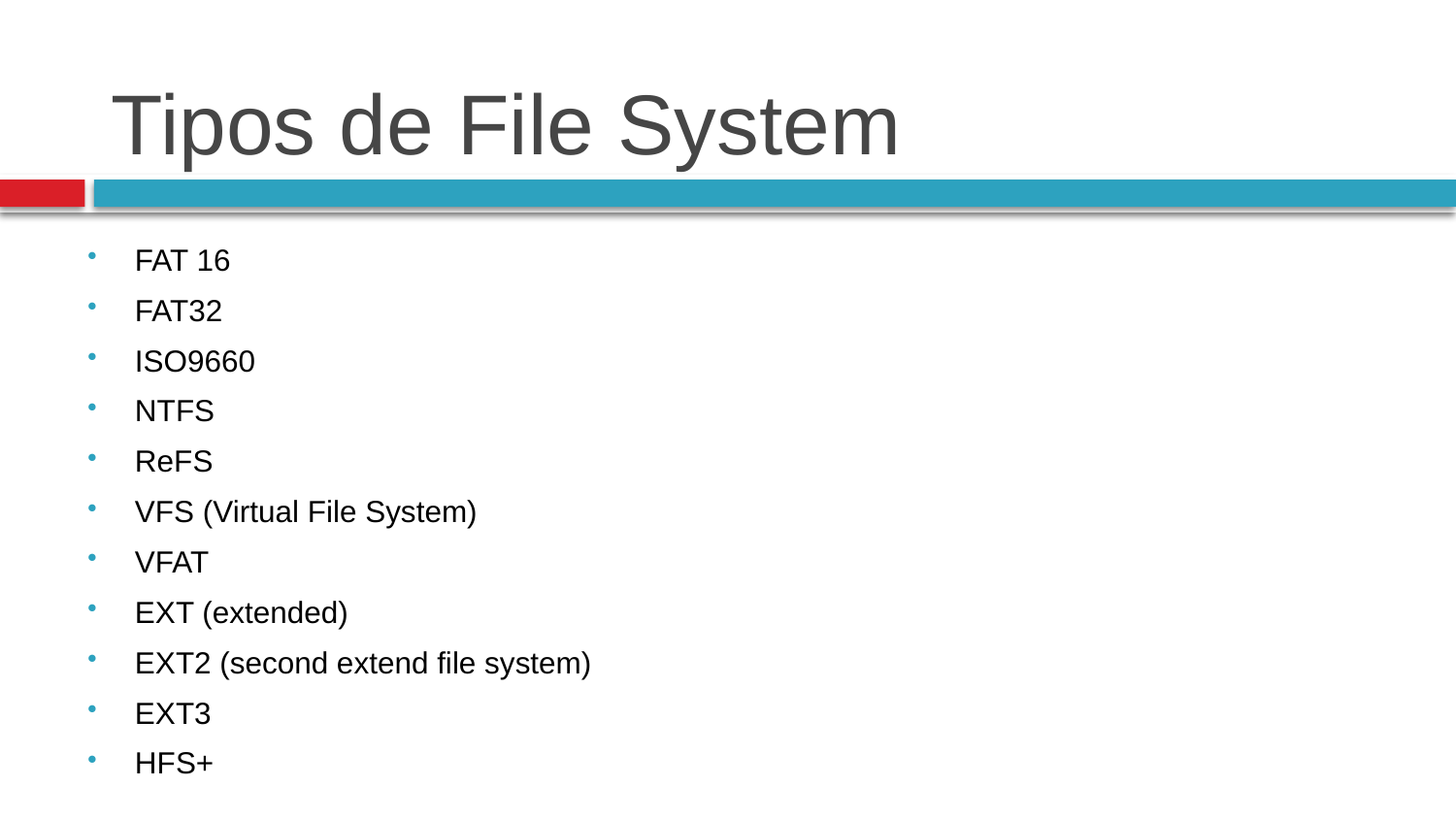

# Tipos de File System
FAT 16
FAT32
ISO9660
NTFS
ReFS
VFS (Virtual File System)
VFAT
EXT (extended)
EXT2 (second extend file system)
EXT3
HFS+